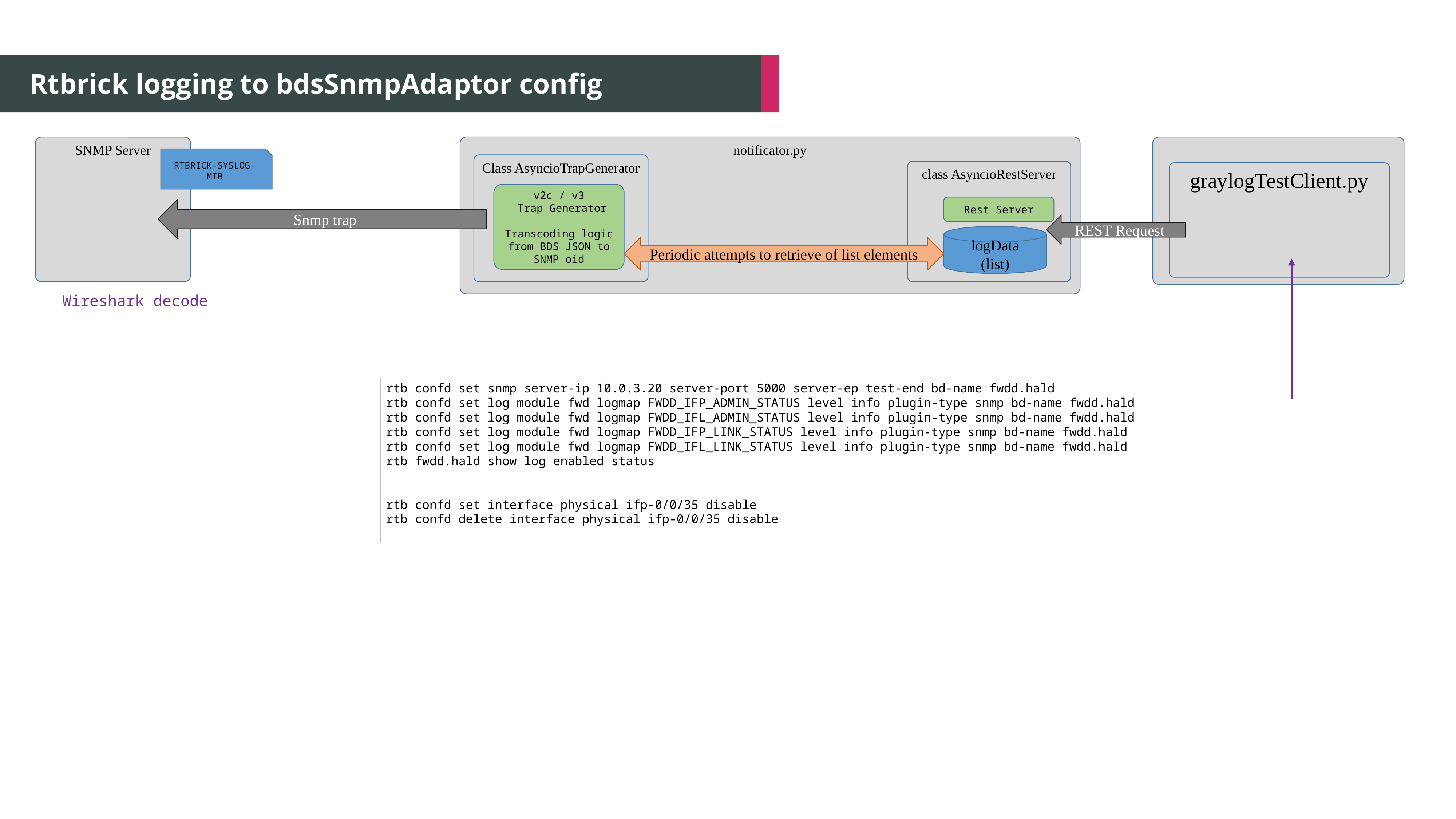

Rtbrick logging to bdsSnmpAdaptor config
notificator.py

SNMP Server
RTBRICK-SYSLOG-MIB
Class AsyncioTrapGenerator
class AsyncioRestServer
graylogTestClient.py
v2c / v3
 Trap Generator

Transcoding logic from BDS JSON to SNMP oid
Rest Server
Snmp trap
REST Request
logData
(list)
Periodic attempts to retrieve of list elements
Wireshark decode
rtb confd set snmp server-ip 10.0.3.20 server-port 5000 server-ep test-end bd-name fwdd.hald
rtb confd set log module fwd logmap FWDD_IFP_ADMIN_STATUS level info plugin-type snmp bd-name fwdd.hald
rtb confd set log module fwd logmap FWDD_IFL_ADMIN_STATUS level info plugin-type snmp bd-name fwdd.hald
rtb confd set log module fwd logmap FWDD_IFP_LINK_STATUS level info plugin-type snmp bd-name fwdd.hald
rtb confd set log module fwd logmap FWDD_IFL_LINK_STATUS level info plugin-type snmp bd-name fwdd.hald
rtb fwdd.hald show log enabled status

rtb confd set interface physical ifp-0/0/35 disable
rtb confd delete interface physical ifp-0/0/35 disable